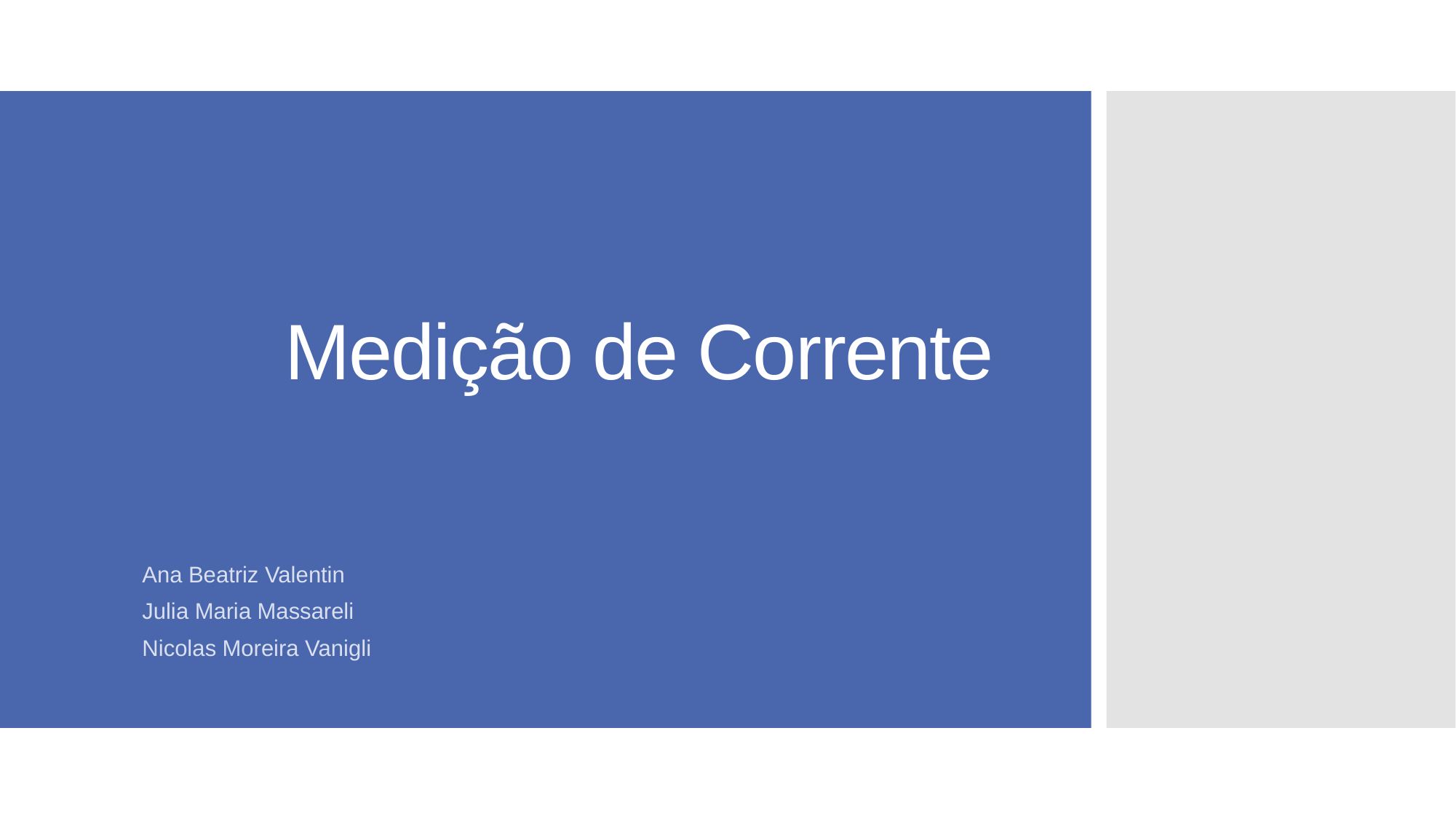

# Medição de Corrente
Ana Beatriz Valentin
Julia Maria Massareli
Nicolas Moreira Vanigli